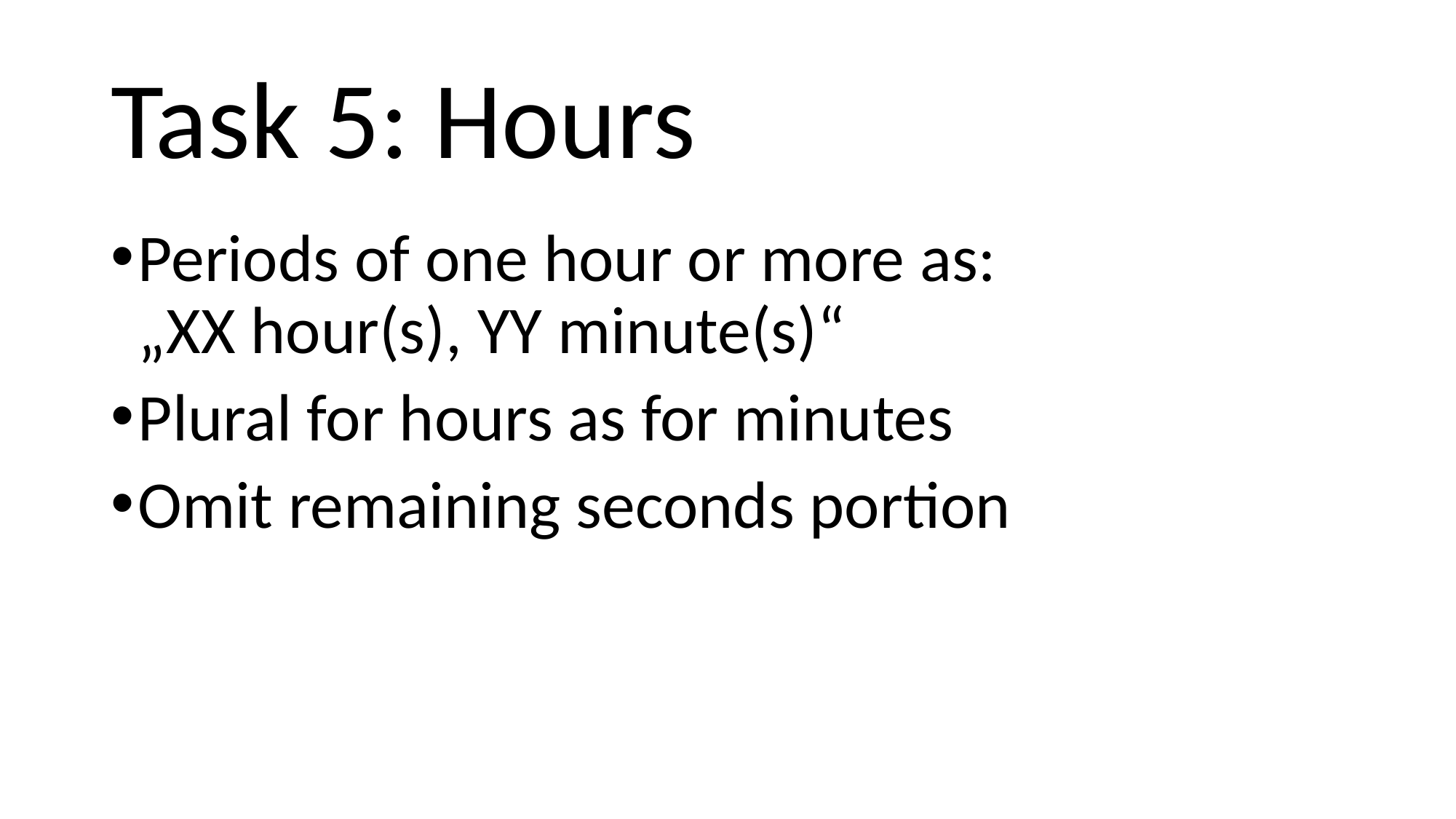

# Task 5: Hours
Periods of one hour or more as:
„XX hour(s), YY minute(s)“
Plural for hours as for minutes
Omit remaining seconds portion